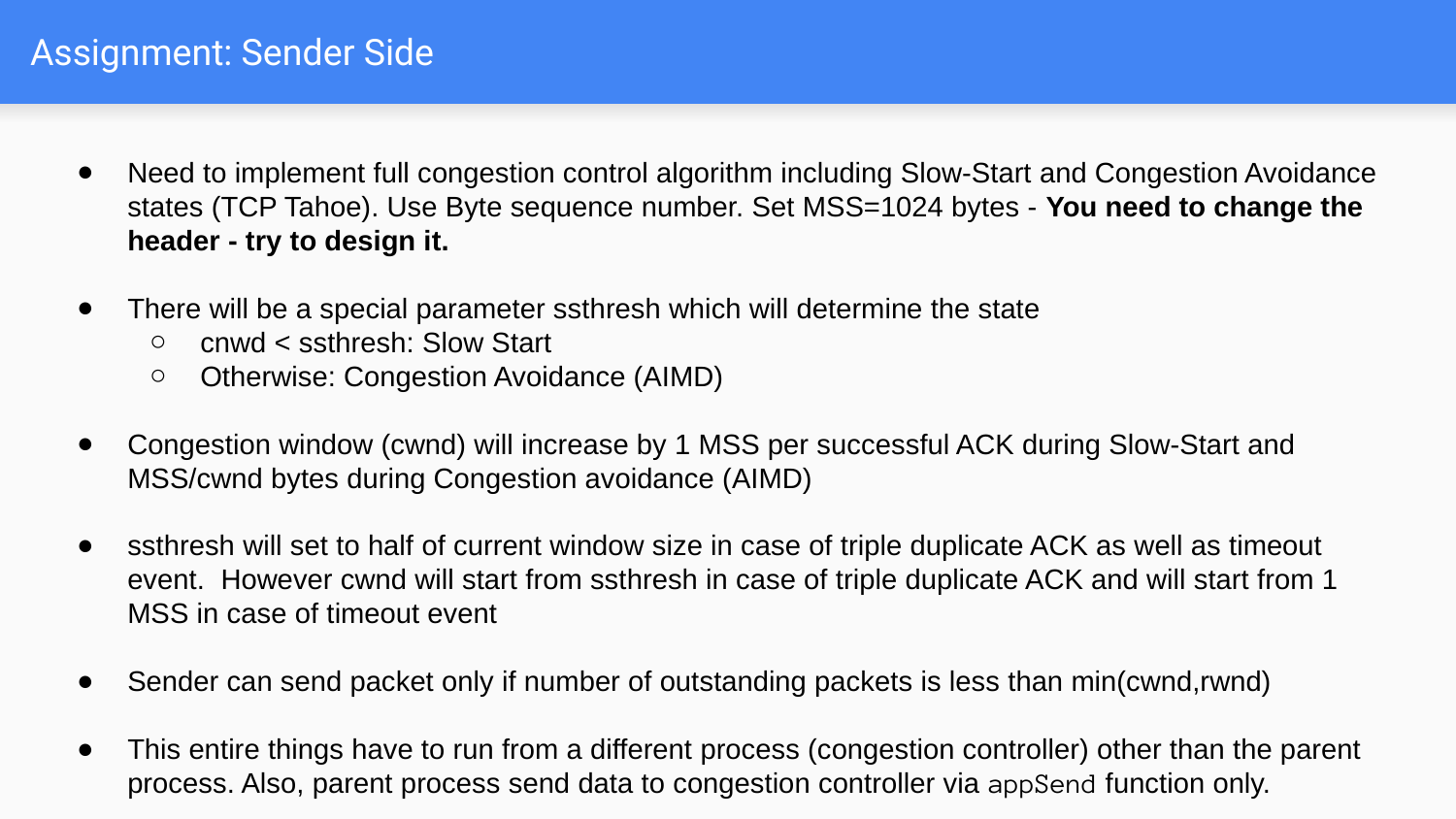

# Assignment: Sender Side
Need to implement full congestion control algorithm including Slow-Start and Congestion Avoidance states (TCP Tahoe). Use Byte sequence number. Set MSS=1024 bytes - You need to change the header - try to design it.

There will be a special parameter ssthresh which will determine the state
cnwd < ssthresh: Slow Start
Otherwise: Congestion Avoidance (AIMD)

Congestion window (cwnd) will increase by 1 MSS per successful ACK during Slow-Start and MSS/cwnd bytes during Congestion avoidance (AIMD)

ssthresh will set to half of current window size in case of triple duplicate ACK as well as timeout event.  However cwnd will start from ssthresh in case of triple duplicate ACK and will start from 1 MSS in case of timeout event

Sender can send packet only if number of outstanding packets is less than min(cwnd,rwnd)

This entire things have to run from a different process (congestion controller) other than the parent process. Also, parent process send data to congestion controller via appSend function only.